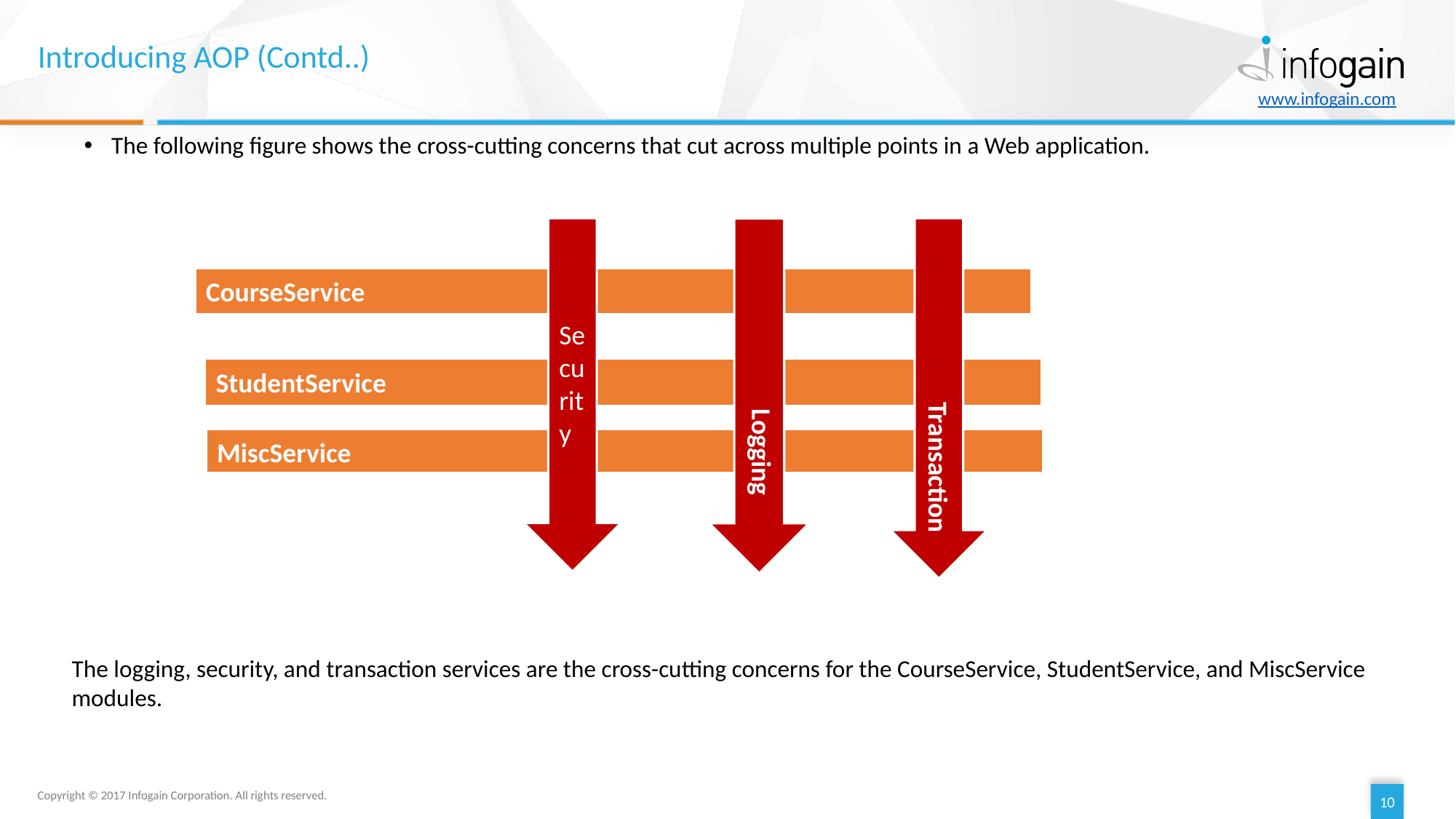

# Introducing AOP (Contd..)
The following figure shows the cross-cutting concerns that cut across multiple points in a Web application.

Security

CourseService
StudentService
MiscService
Transaction
Security
Logging
The logging, security, and transaction services are the cross-cutting concerns for the CourseService, StudentService, and MiscService modules.